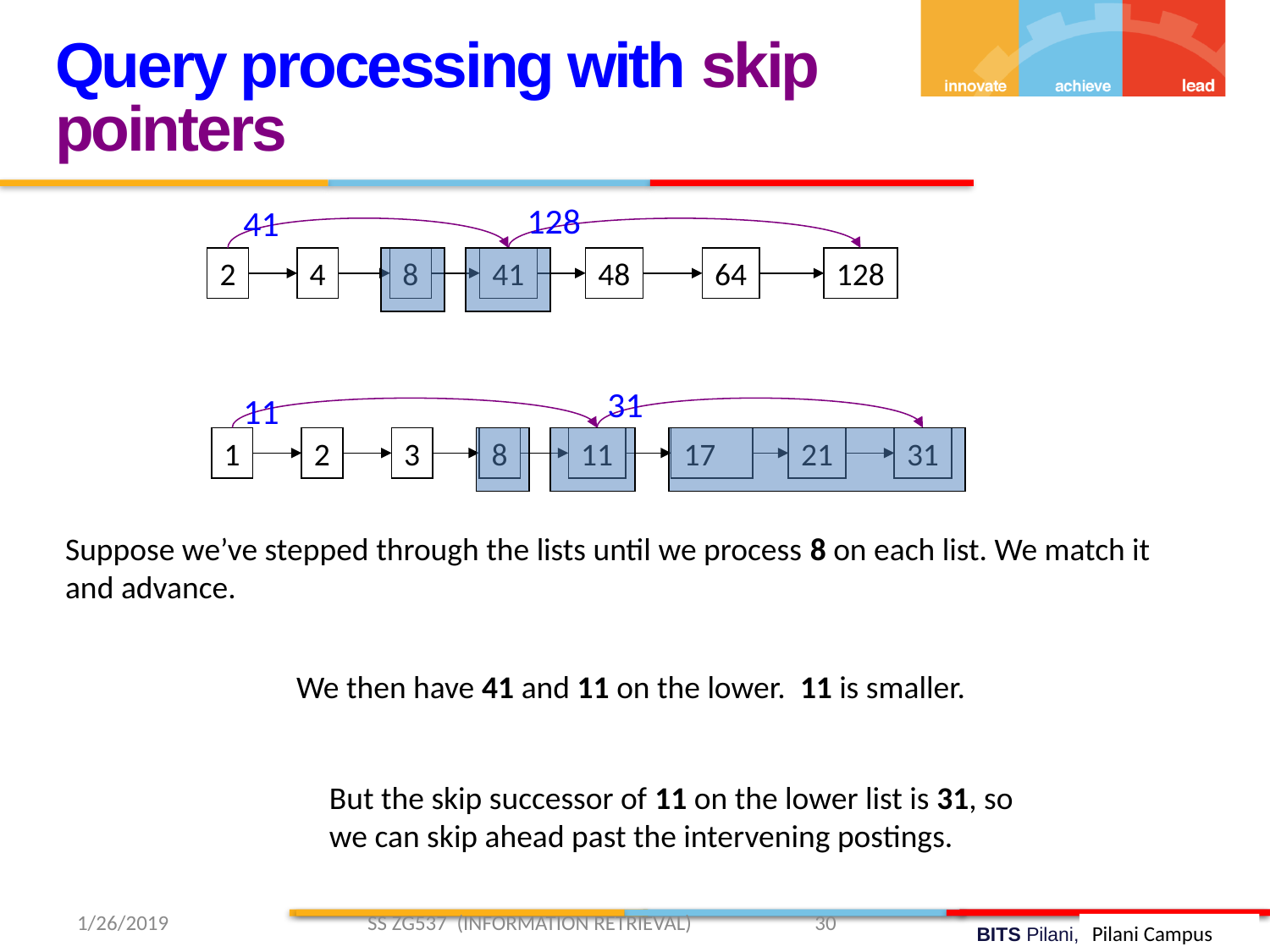

Sec. 2.3
Query processing with skip pointers
128
41
2
4

8

41
48
64
128
31
11

But the skip successor of 11 on the lower list is 31, so
we can skip ahead past the intervening postings.
1
2
3
8

11
17
21
31
Suppose we’ve stepped through the lists until we process 8 on each list. We match it and advance.
We then have 41 and 11 on the lower.  11 is smaller.

1/26/2019                                         SS ZG537  (INFORMATION RETRIEVAL)                         30
Pilani Campus